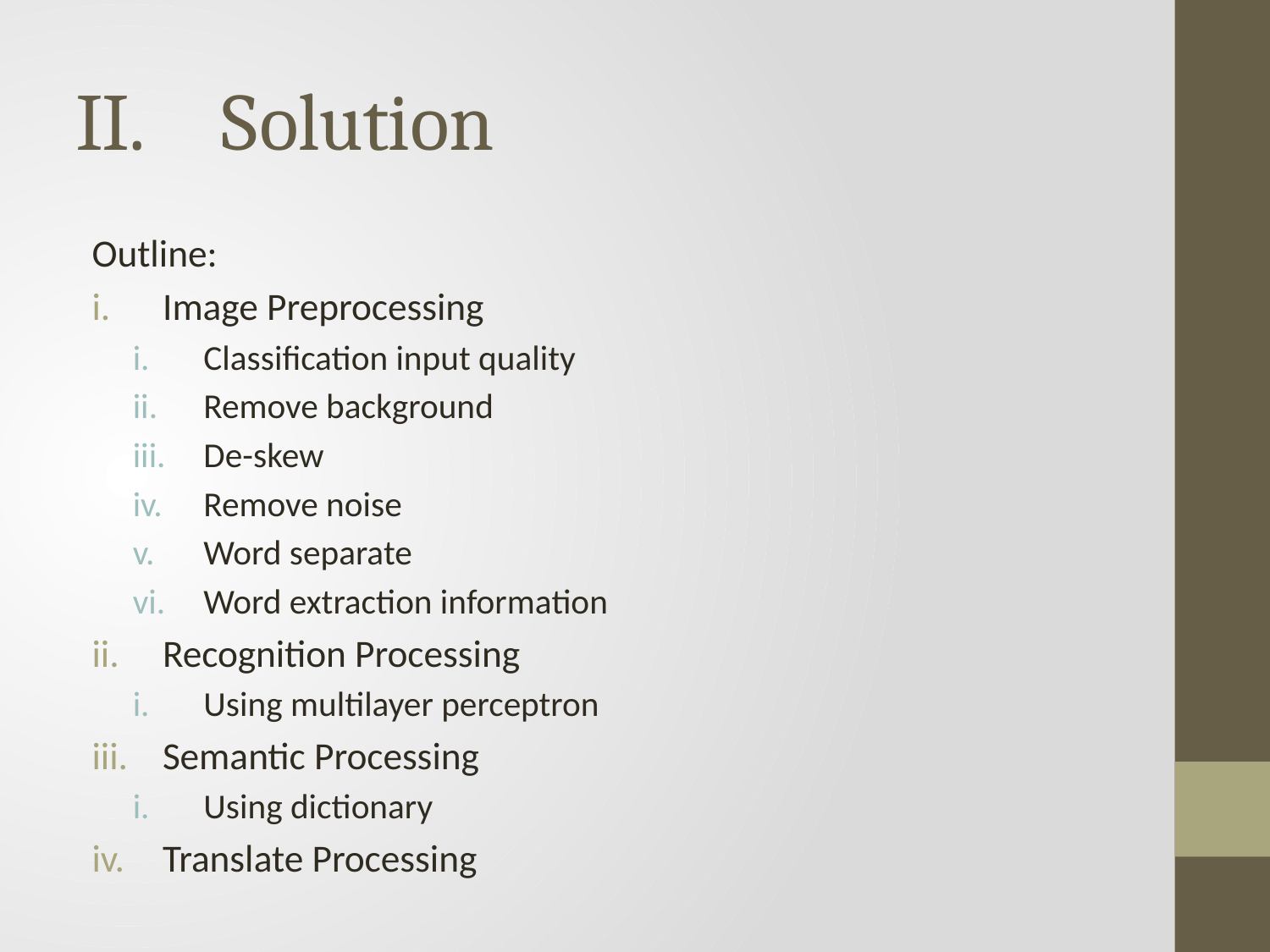

# Solution
Outline:
Image Preprocessing
Classification input quality
Remove background
De-skew
Remove noise
Word separate
Word extraction information
Recognition Processing
Using multilayer perceptron
Semantic Processing
Using dictionary
Translate Processing